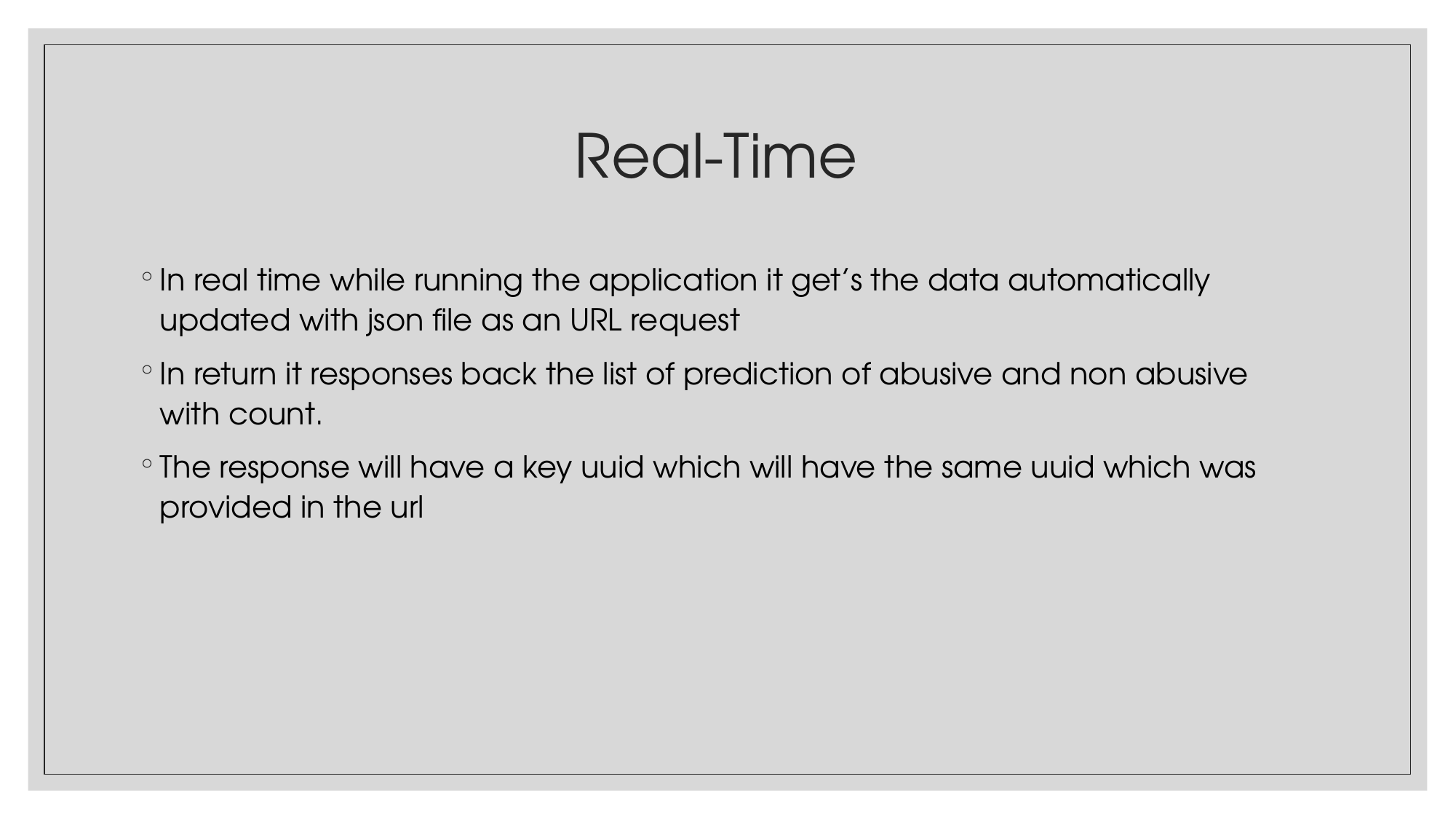

# Real-Time
In real time while running the application it get’s the data automatically updated with json file as an URL request
In return it responses back the list of prediction of abusive and non abusive with count.
The response will have a key uuid which will have the same uuid which was provided in the url